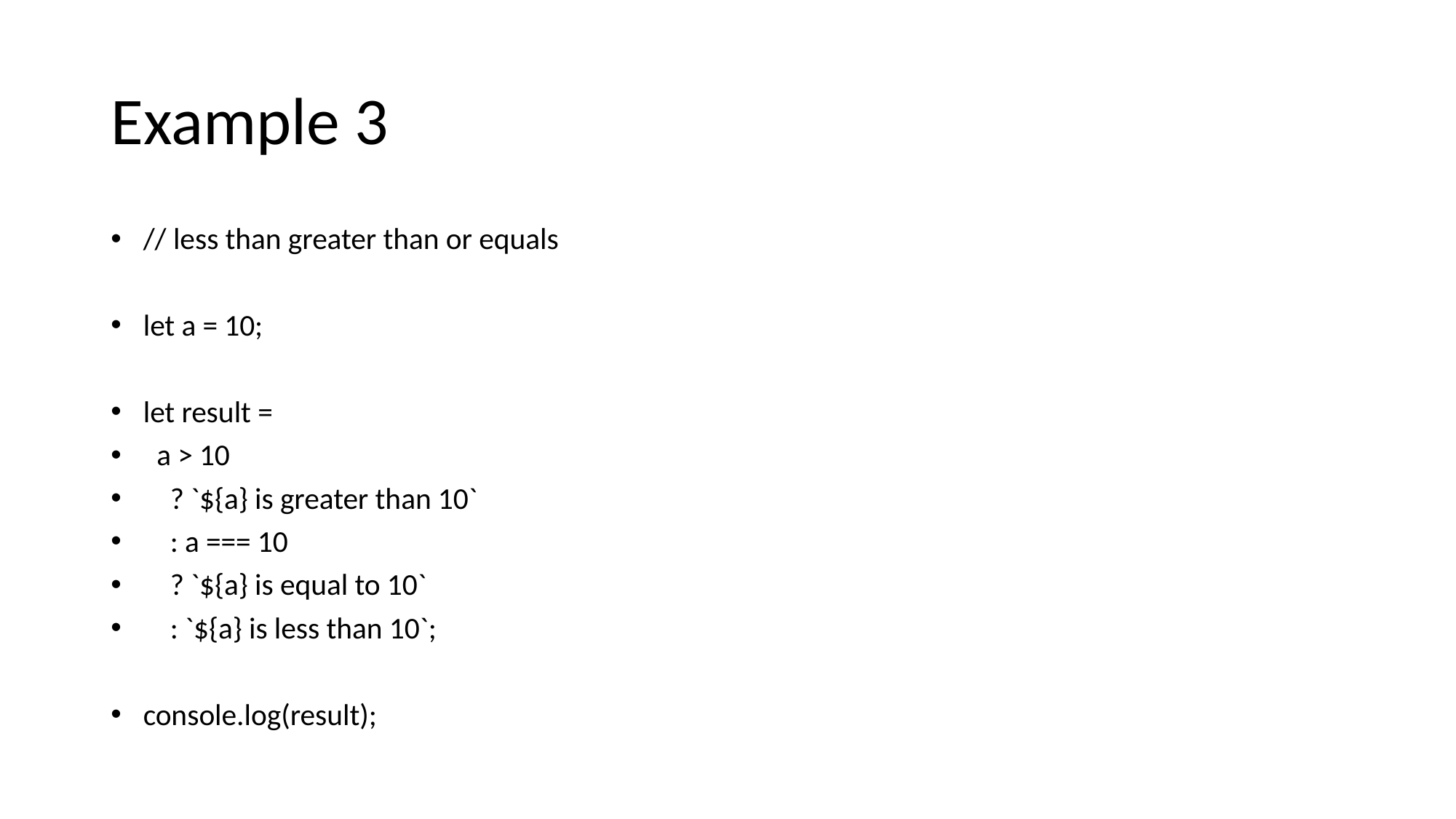

# Example 3
// less than greater than or equals

let a = 10;

let result =
  a > 10
    ? `${a} is greater than 10`
    : a === 10
    ? `${a} is equal to 10`
    : `${a} is less than 10`;

console.log(result);